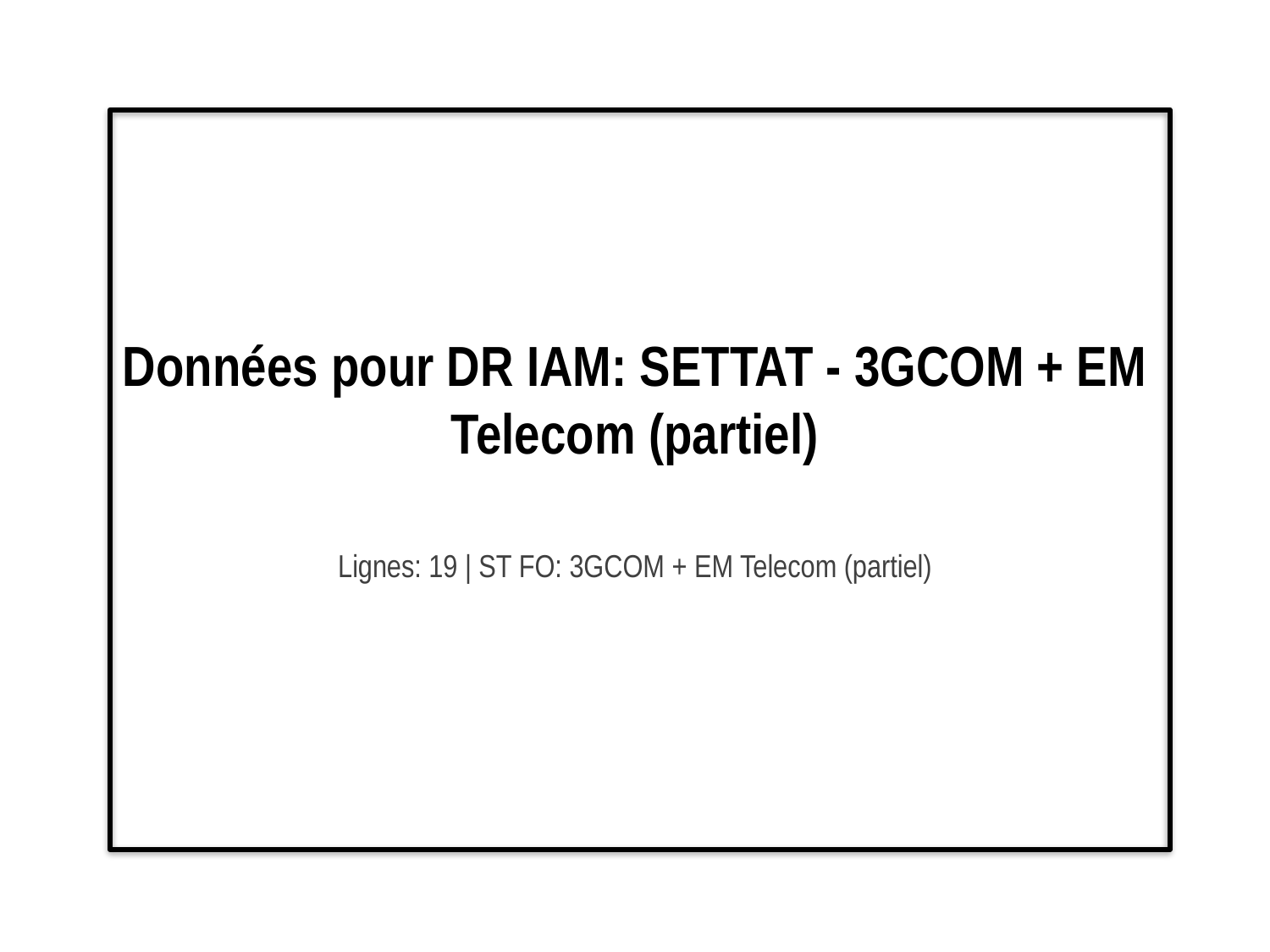

# Données pour DR IAM: SETTAT - 3GCOM + EM Telecom (partiel)
Lignes: 19 | ST FO: 3GCOM + EM Telecom (partiel)